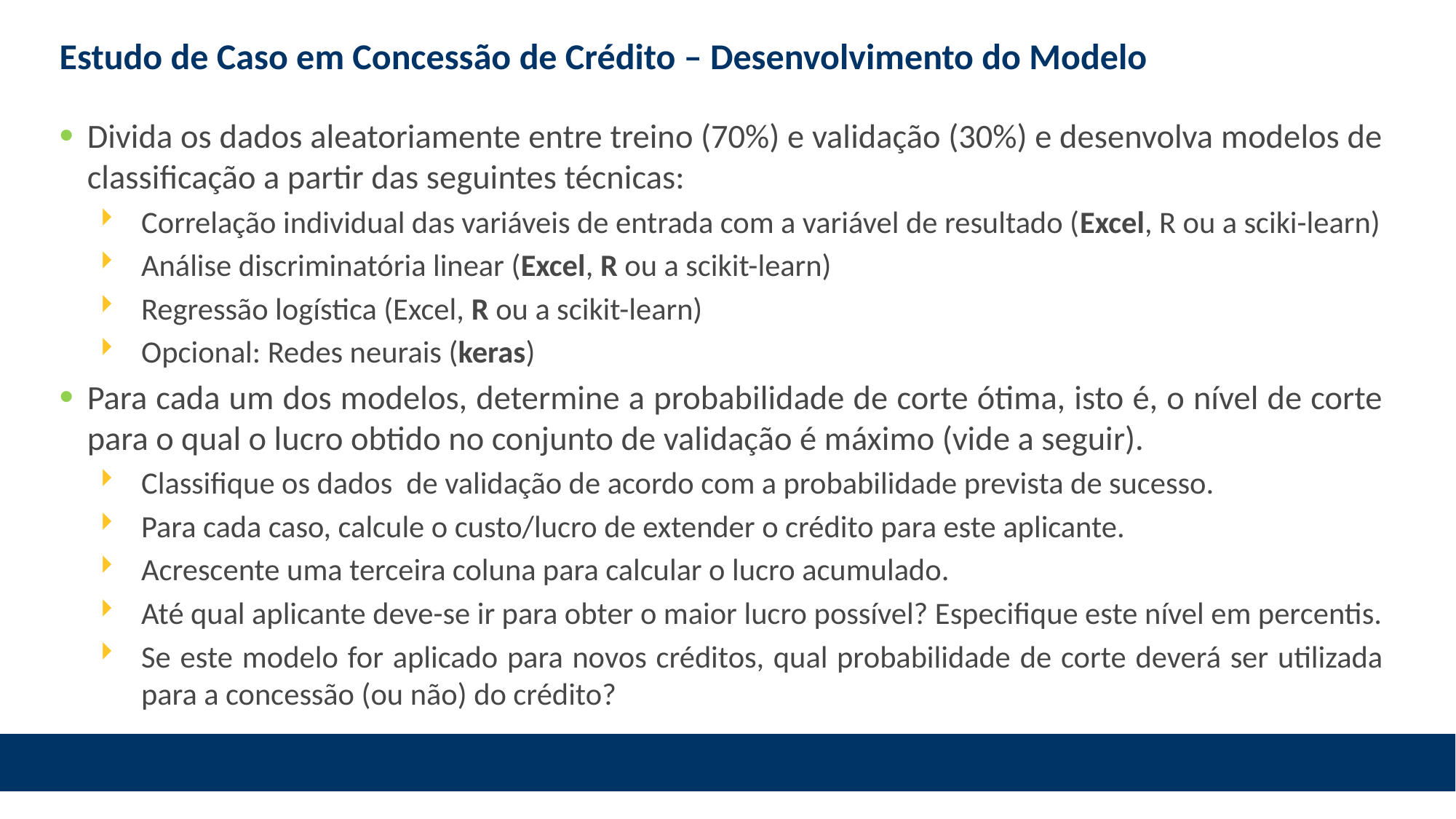

# Estudo de Caso em Concessão de Crédito – Desenvolvimento do Modelo
Divida os dados aleatoriamente entre treino (70%) e validação (30%) e desenvolva modelos de classificação a partir das seguintes técnicas:
Correlação individual das variáveis de entrada com a variável de resultado (Excel, R ou a sciki-learn)
Análise discriminatória linear (Excel, R ou a scikit-learn)
Regressão logística (Excel, R ou a scikit-learn)
Opcional: Redes neurais (keras)
Para cada um dos modelos, determine a probabilidade de corte ótima, isto é, o nível de corte para o qual o lucro obtido no conjunto de validação é máximo (vide a seguir).
Classifique os dados  de validação de acordo com a probabilidade prevista de sucesso.
Para cada caso, calcule o custo/lucro de extender o crédito para este aplicante.
Acrescente uma terceira coluna para calcular o lucro acumulado.
Até qual aplicante deve-se ir para obter o maior lucro possível? Especifique este nível em percentis.
Se este modelo for aplicado para novos créditos, qual probabilidade de corte deverá ser utilizada para a concessão (ou não) do crédito?